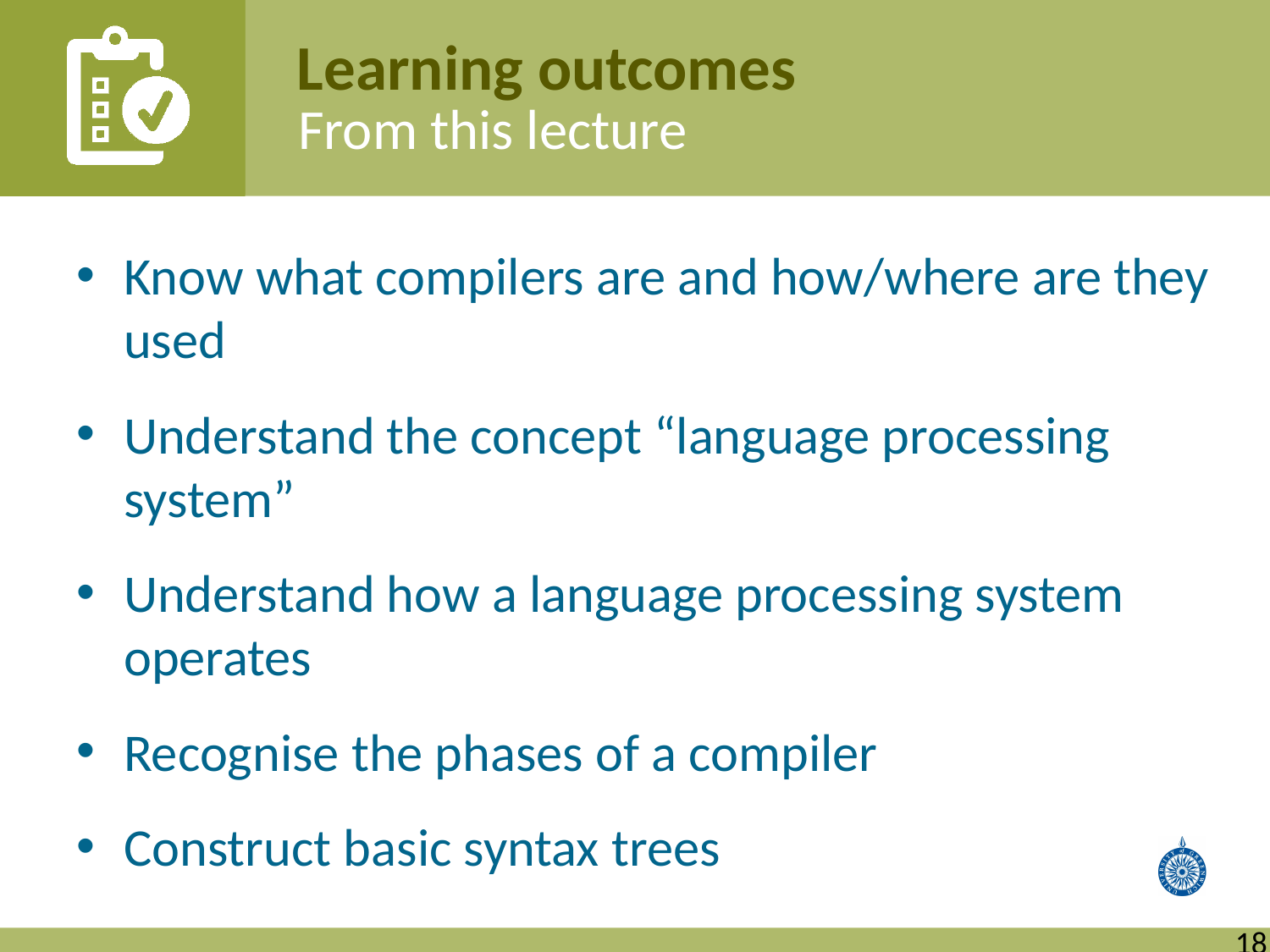

Learning outcomes
From this lecture
Know what compilers are and how/where are they used
Understand the concept “language processing system”
Understand how a language processing system operates
Recognise the phases of a compiler
Construct basic syntax trees

18